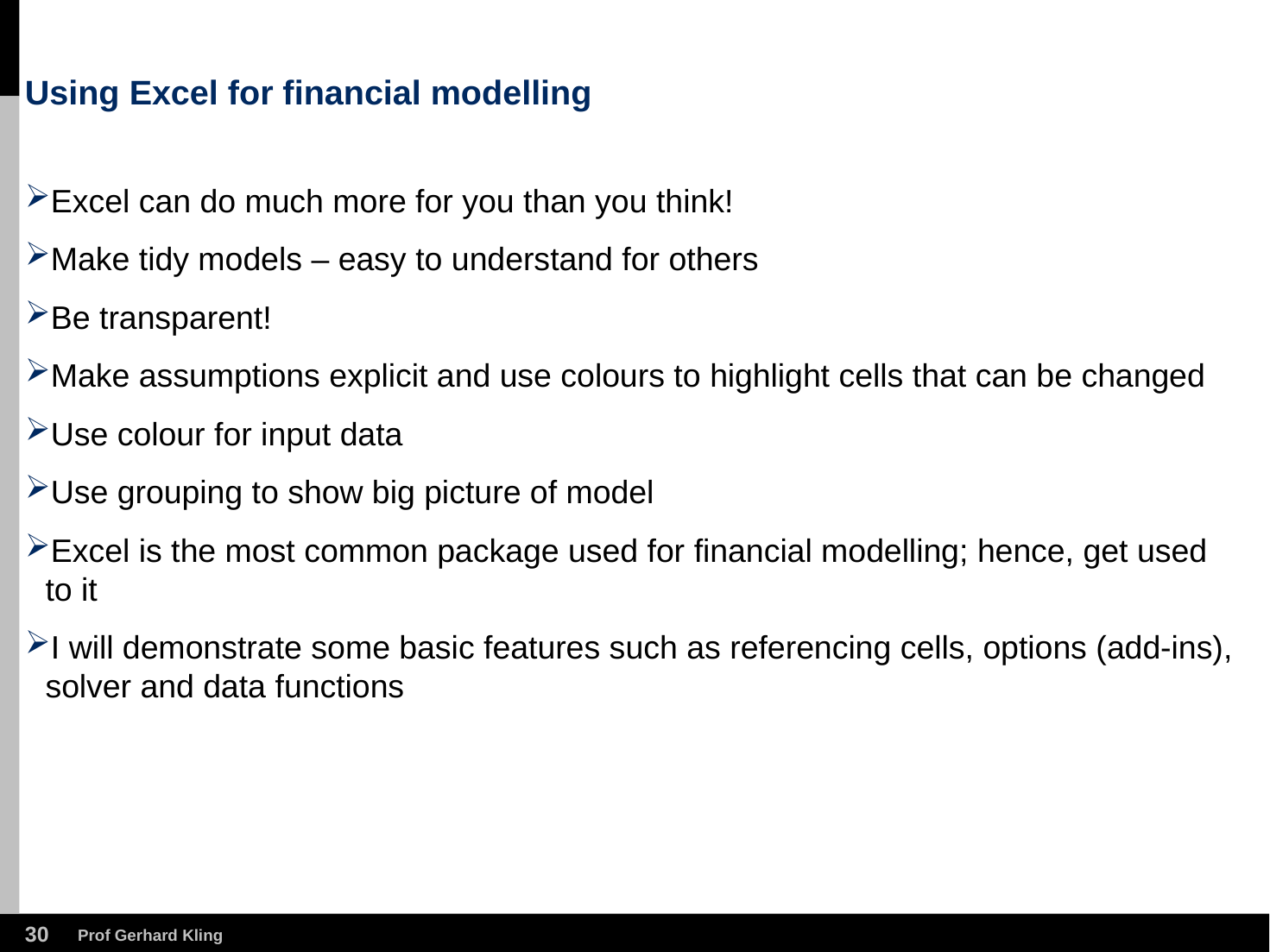

# Using Excel for financial modelling
Excel can do much more for you than you think!
Make tidy models – easy to understand for others
Be transparent!
Make assumptions explicit and use colours to highlight cells that can be changed
Use colour for input data
Use grouping to show big picture of model
Excel is the most common package used for financial modelling; hence, get used to it
I will demonstrate some basic features such as referencing cells, options (add-ins), solver and data functions
30
Prof Gerhard Kling